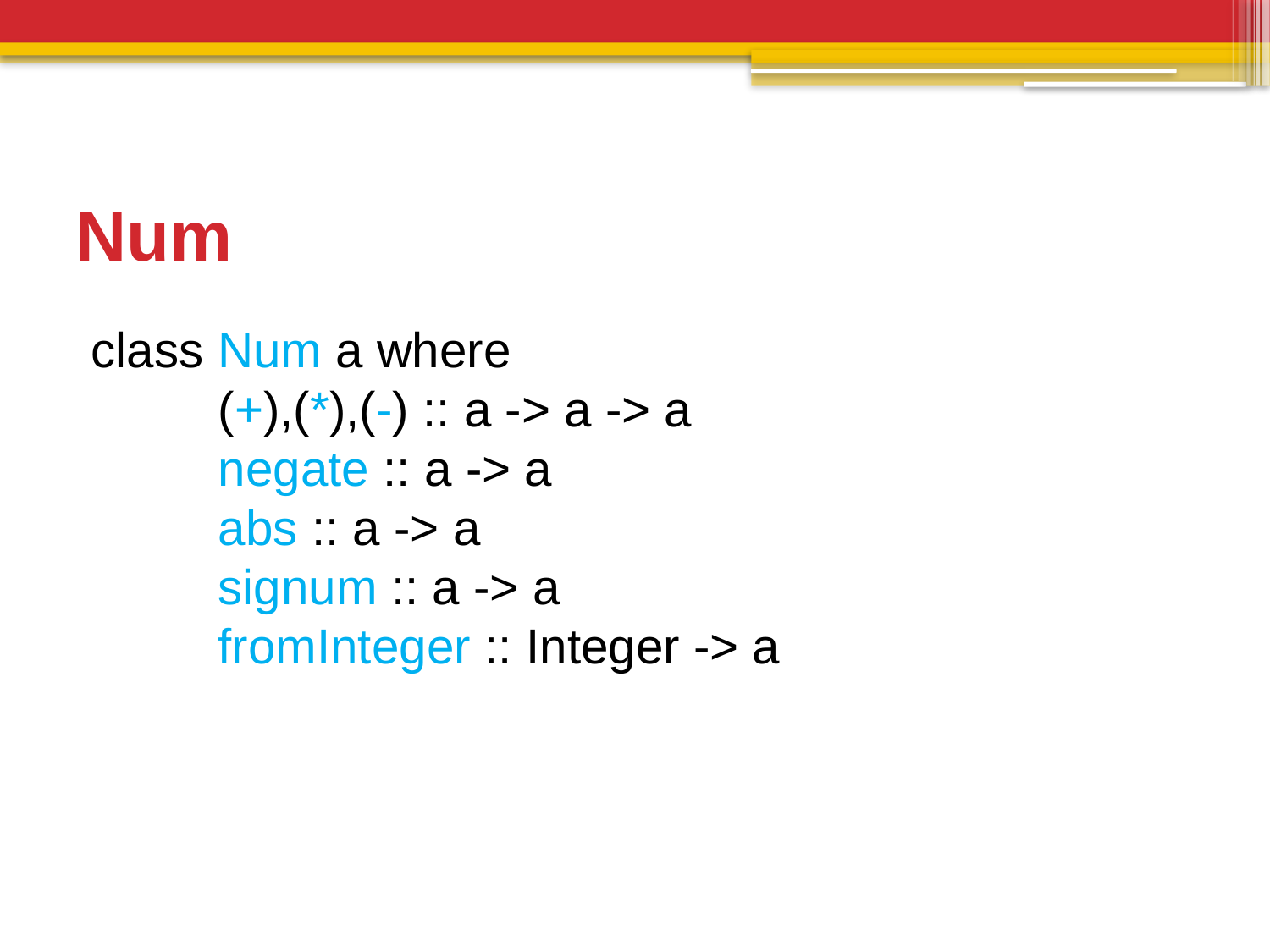

# Num
class Num a where
	(+),(*),(-) :: a -> a -> a
	negate :: a -> a
	abs :: a -> a
	signum :: a -> a
	fromInteger :: Integer -> a